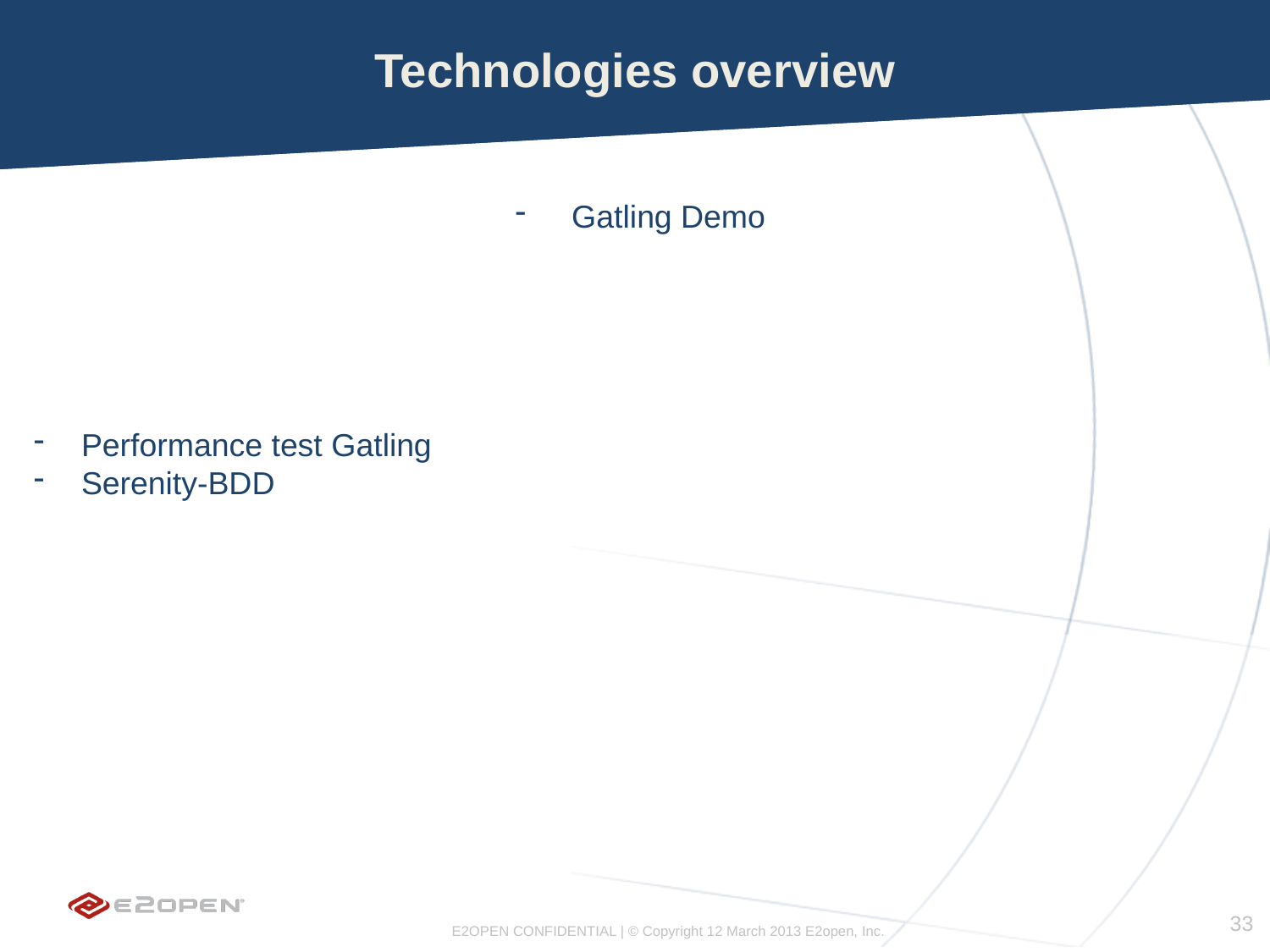

# Technologies overview

 Gatling Demo

Performance test Gatling
Serenity-BDD